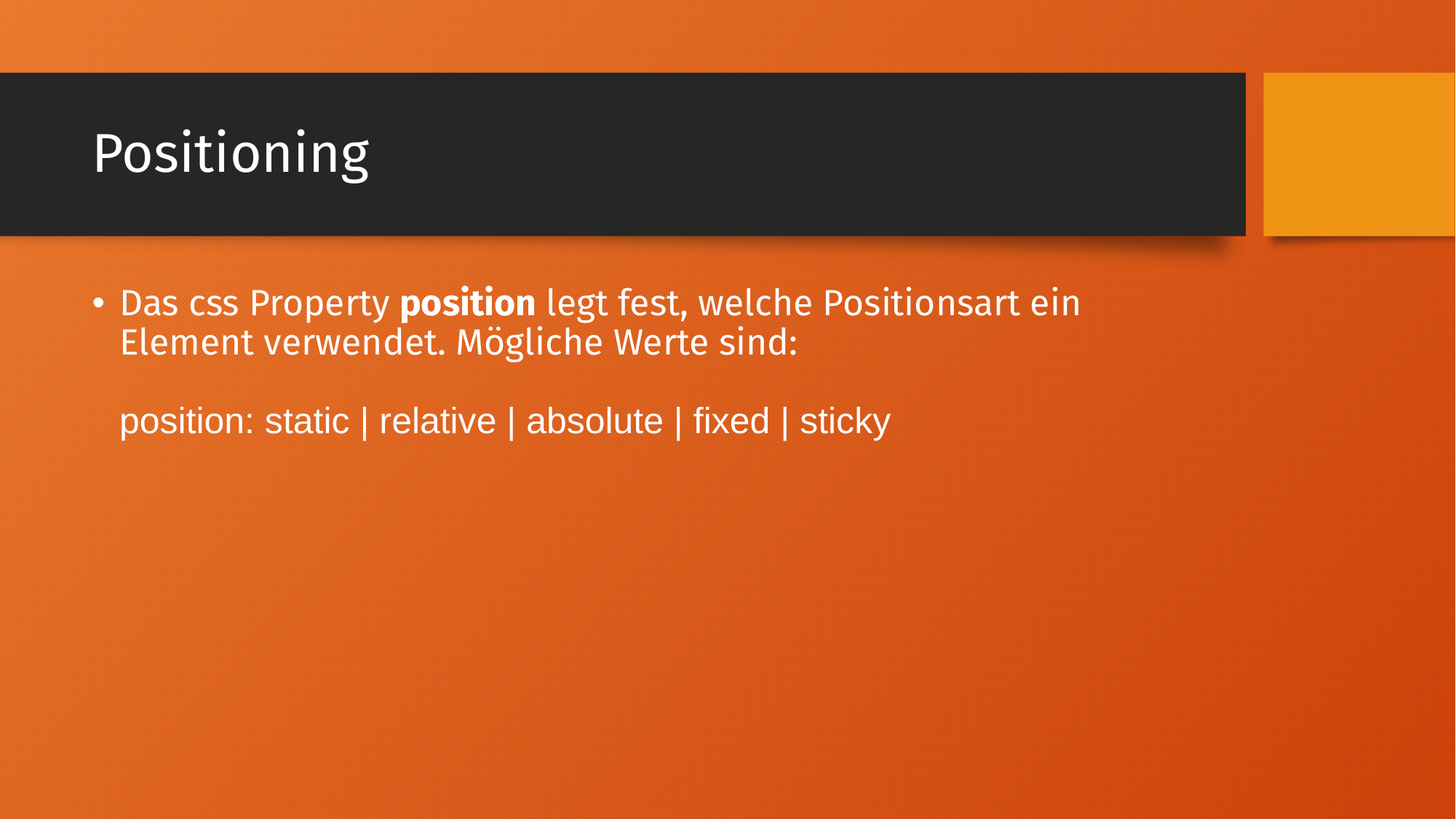

# Positioning
Das css Property position legt fest, welche Positionsart ein Element verwendet. Mögliche Werte sind:
position: static | relative | absolute | fixed | sticky